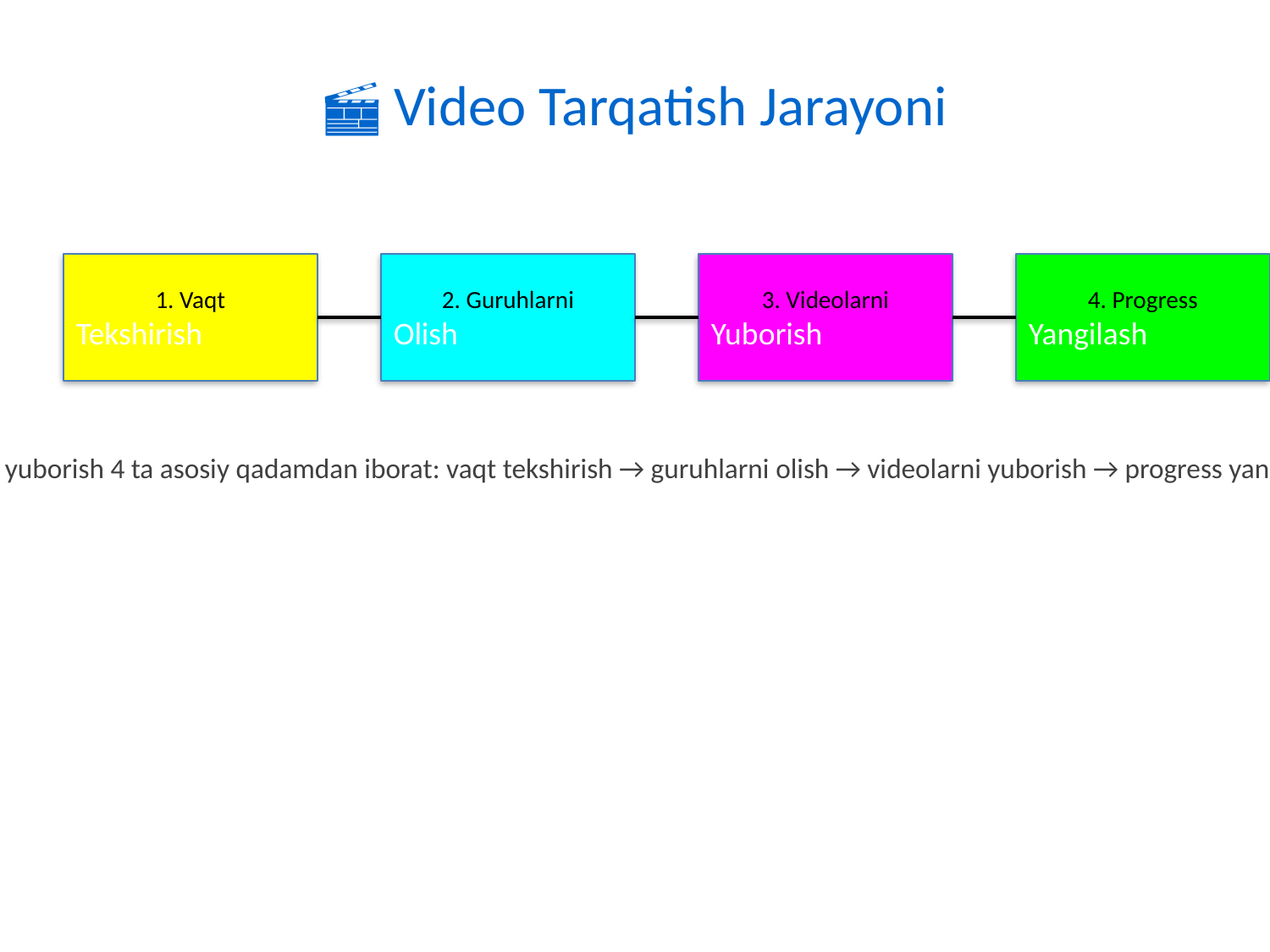

🎬 Video Tarqatish Jarayoni
1. Vaqt
Tekshirish
2. Guruhlarni
Olish
3. Videolarni
Yuborish
4. Progress
Yangilash
Video yuborish 4 ta asosiy qadamdan iborat: vaqt tekshirish → guruhlarni olish → videolarni yuborish → progress yangilash